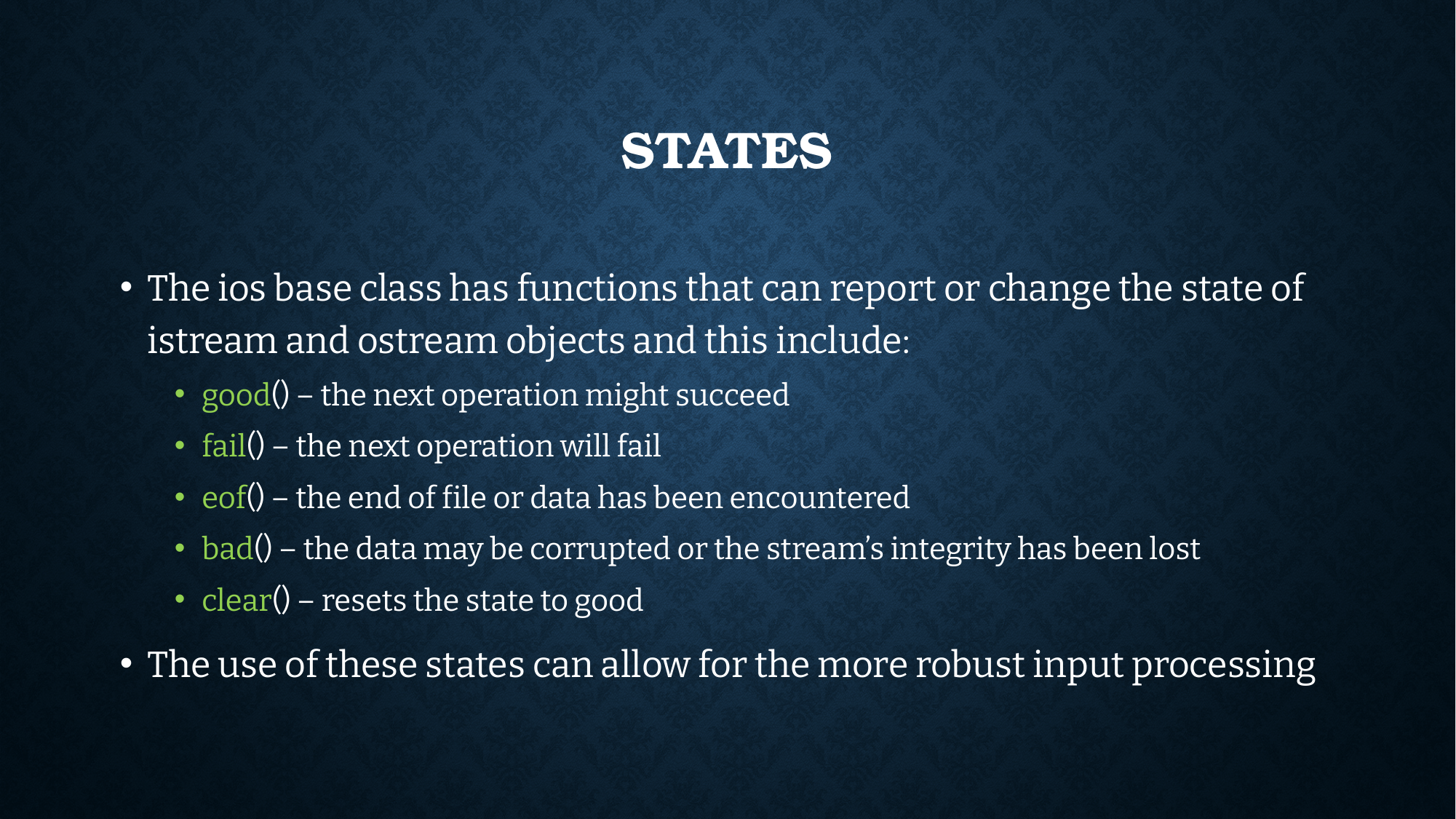

# States
The ios base class has functions that can report or change the state of istream and ostream objects and this include:
good() – the next operation might succeed
fail() – the next operation will fail
eof() – the end of file or data has been encountered
bad() – the data may be corrupted or the stream’s integrity has been lost
clear() – resets the state to good
The use of these states can allow for the more robust input processing